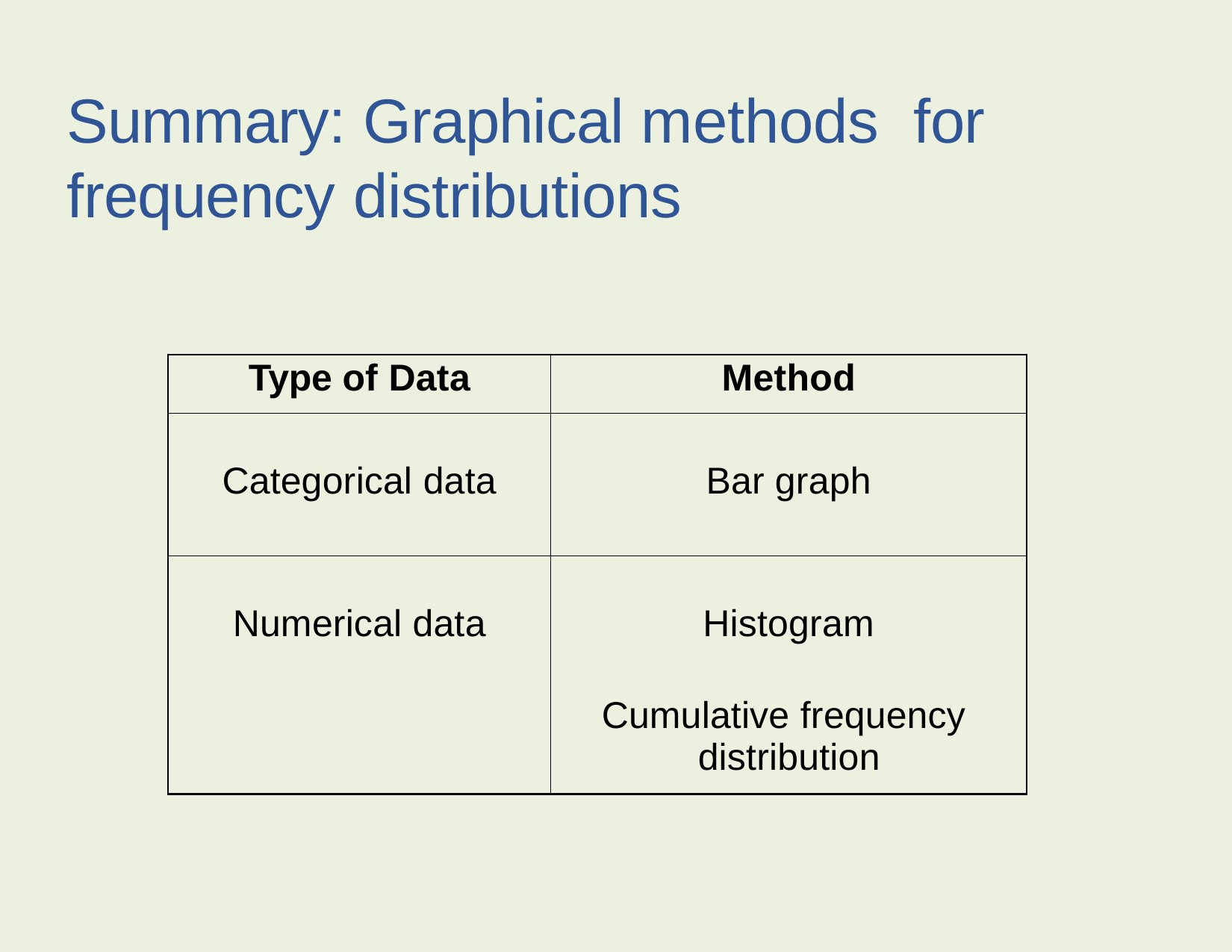

Summary: Graphical methods  for frequency distributions
| Type of Data | Method |
| --- | --- |
| Categorical data | Bar graph |
| Numerical data | Histogram Cumulative frequency distribution |